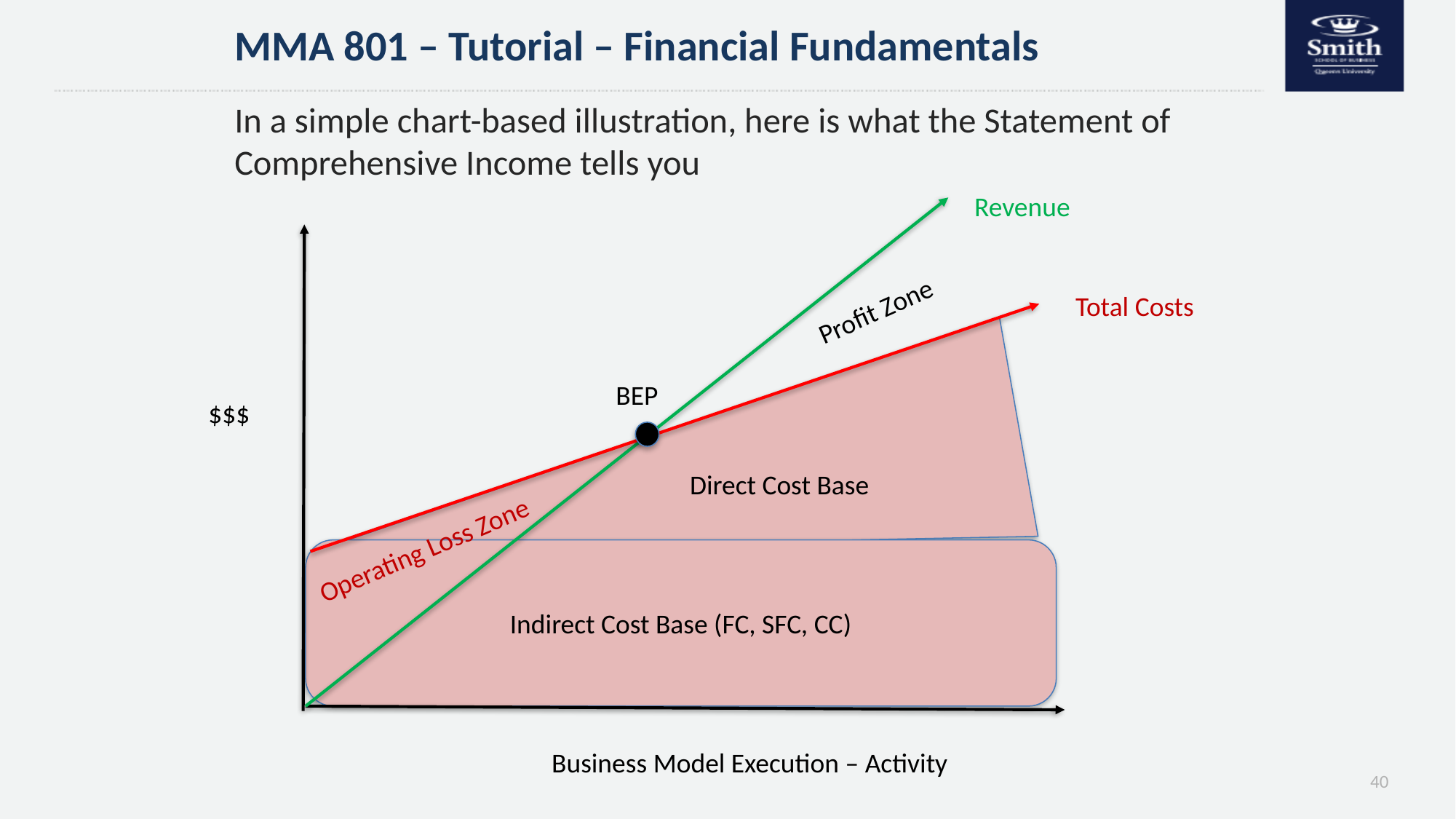

MMA 801 – Tutorial – Financial Fundamentals
In a simple chart-based illustration, here is what the Statement of Comprehensive Income tells you

Revenue
Profit Zone
Total Costs
BEP
$$$

Direct Cost Base
Operating Loss Zone
Indirect Cost Base (FC, SFC, CC)
Business Model Execution – Activity
40